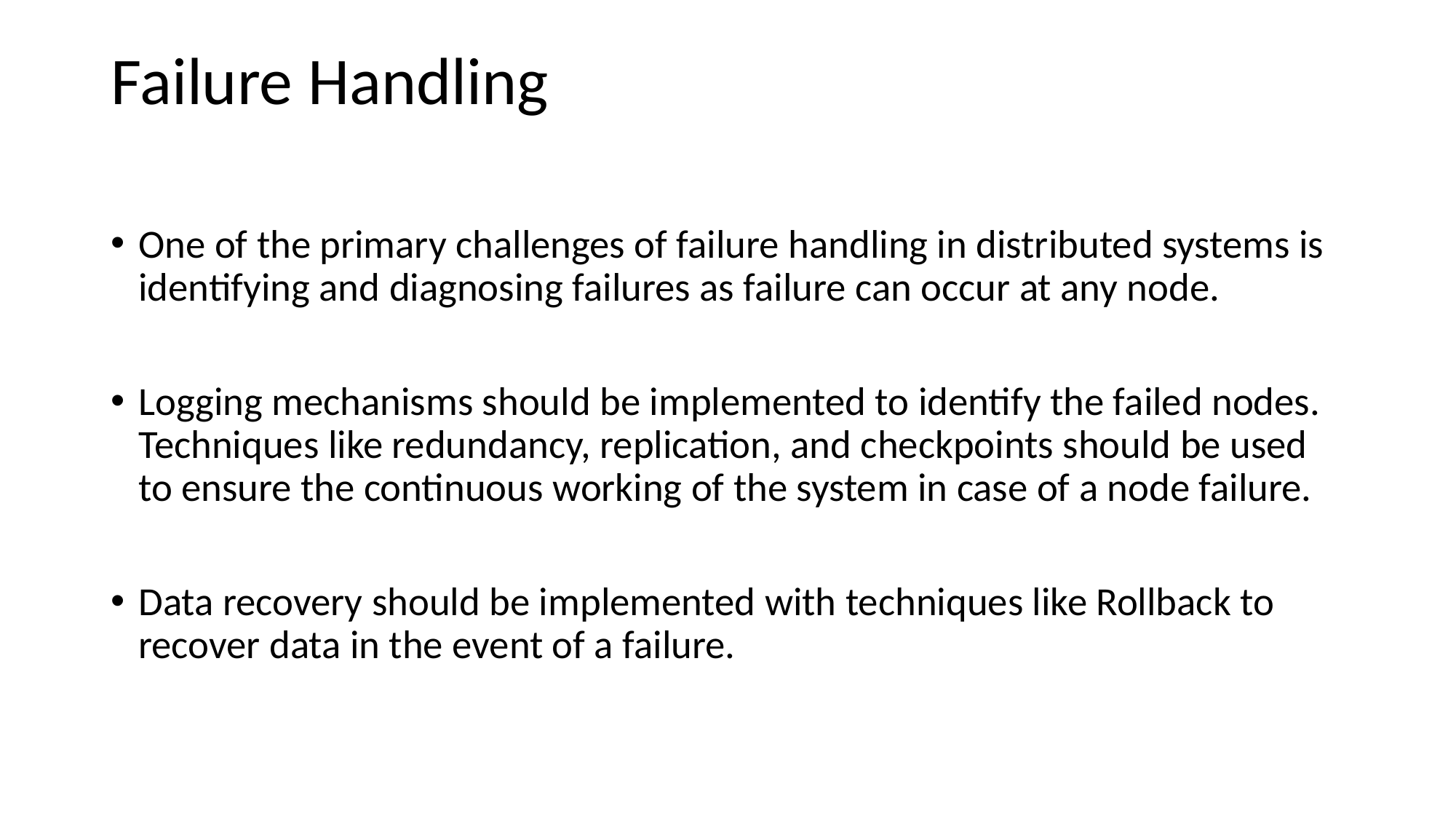

# Failure Handling
One of the primary challenges of failure handling in distributed systems is identifying and diagnosing failures as failure can occur at any node.

Logging mechanisms should be implemented to identify the failed nodes. Techniques like redundancy, replication, and checkpoints should be used to ensure the continuous working of the system in case of a node failure.

Data recovery should be implemented with techniques like Rollback to recover data in the event of a failure.